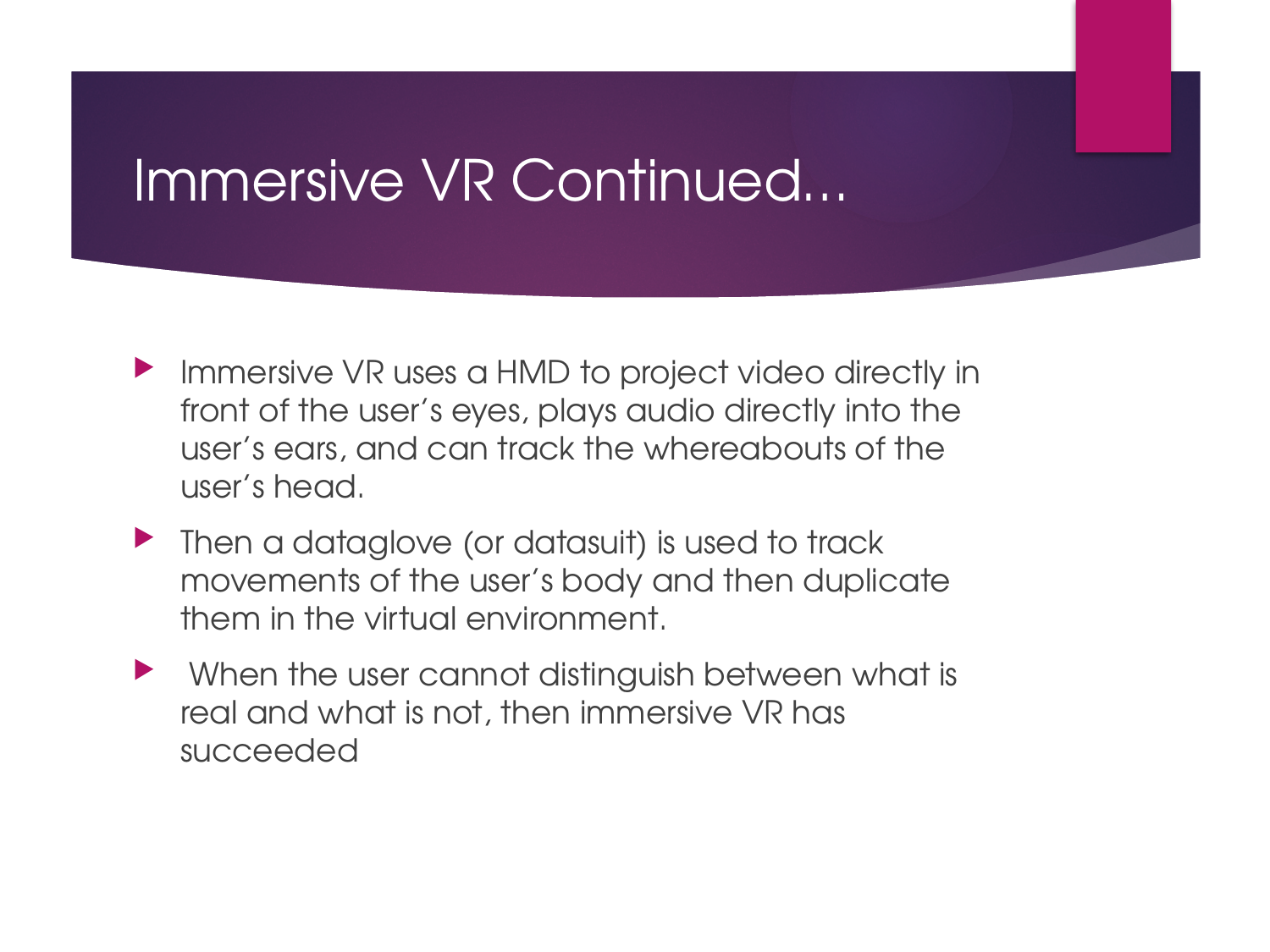

# Immersive VR Continued…
Immersive VR uses a HMD to project video directly in front of the user’s eyes, plays audio directly into the user’s ears, and can track the whereabouts of the user’s head.
Then a dataglove (or datasuit) is used to track movements of the user’s body and then duplicate them in the virtual environment.
 When the user cannot distinguish between what is real and what is not, then immersive VR has succeeded